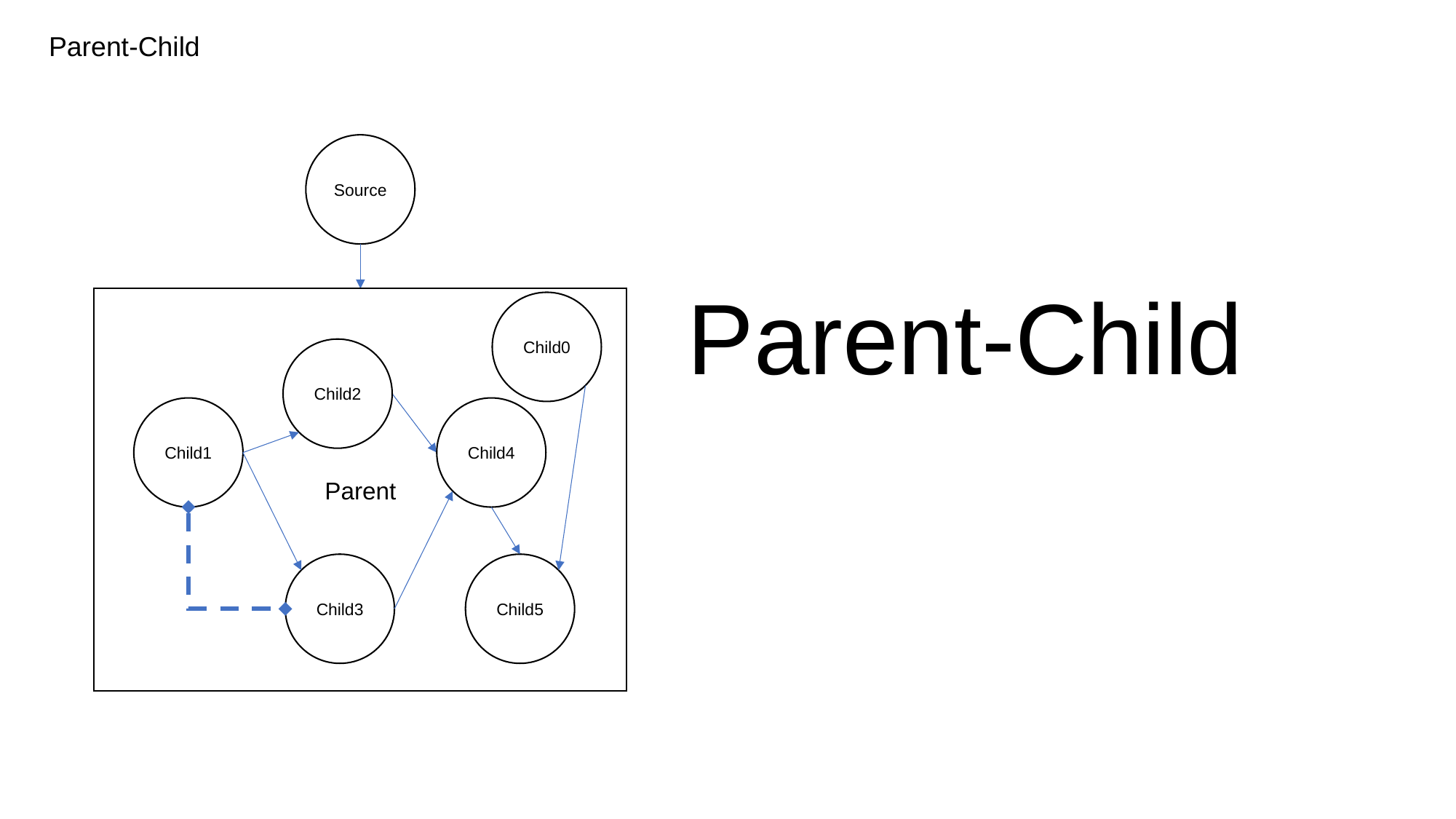

Parent-Child
Source
Parent-Child
Parent
Child0
Child2
Child1
Child4
Child3
Child5